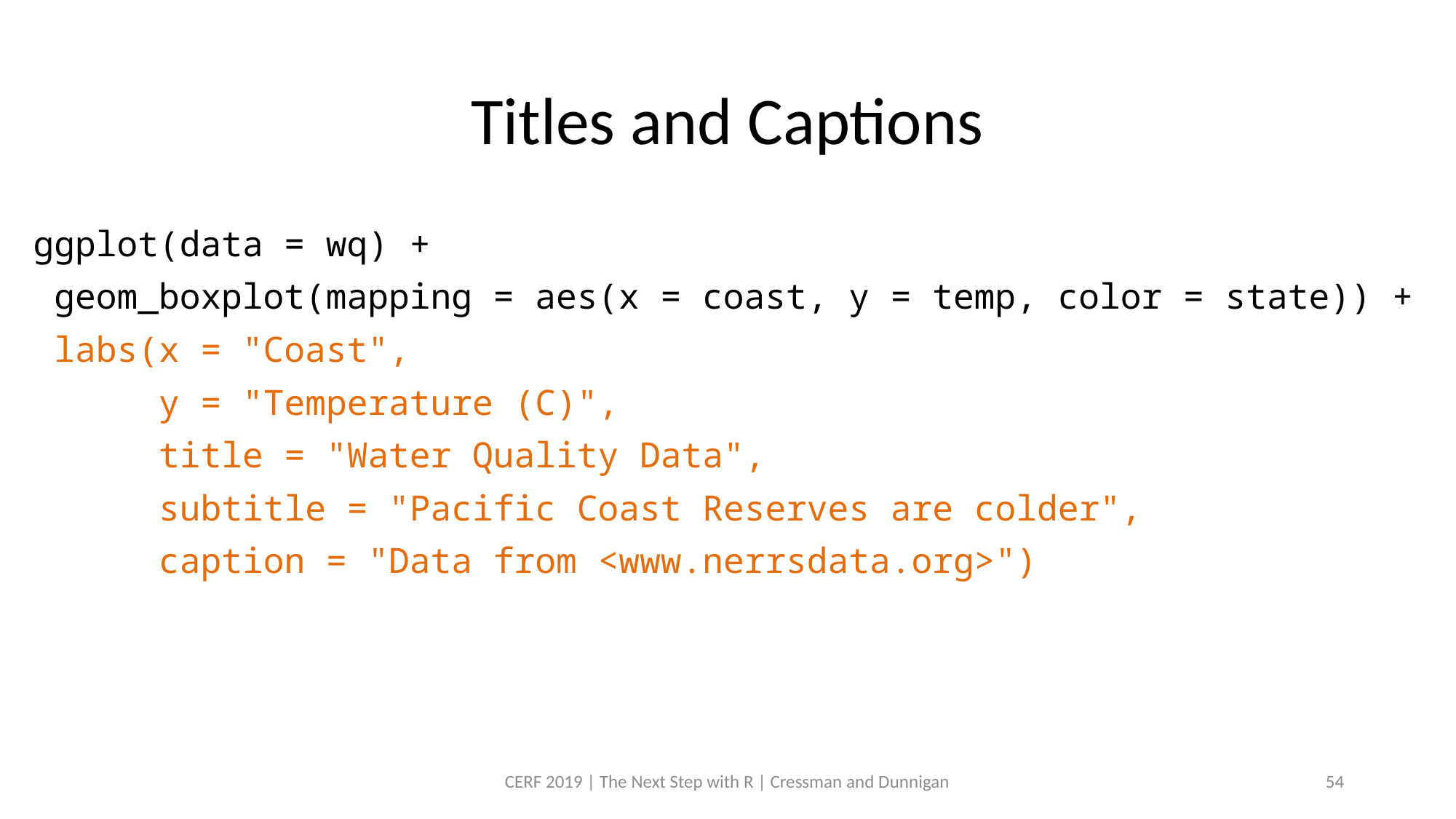

# Titles and Captions
ggplot(data = wq) +
 geom_boxplot(mapping = aes(x = coast, y = temp, color = state)) +
 labs(x = "Coast",
      y = "Temperature (C)",
      title = "Water Quality Data",
      subtitle = "Pacific Coast Reserves are colder",
      caption = "Data from <www.nerrsdata.org>")
CERF 2019 | The Next Step with R | Cressman and Dunnigan
54